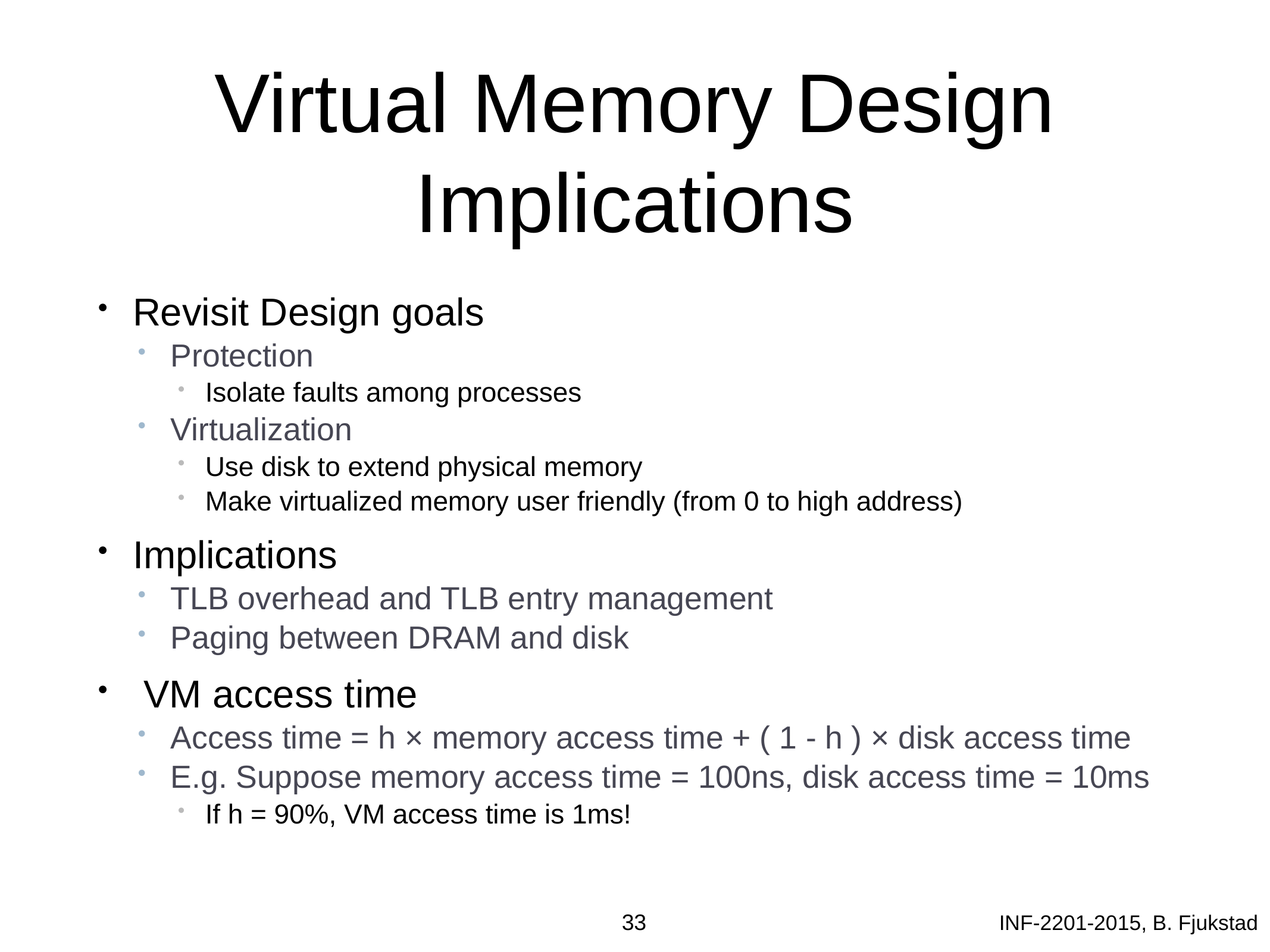

# Virtual Memory Design Implications
Revisit Design goals
Protection
Isolate faults among processes
Virtualization
Use disk to extend physical memory
Make virtualized memory user friendly (from 0 to high address)
Implications
TLB overhead and TLB entry management
Paging between DRAM and disk
 VM access time
Access time = h × memory access time + ( 1 - h ) × disk access time
E.g. Suppose memory access time = 100ns, disk access time = 10ms
If h = 90%, VM access time is 1ms!
33